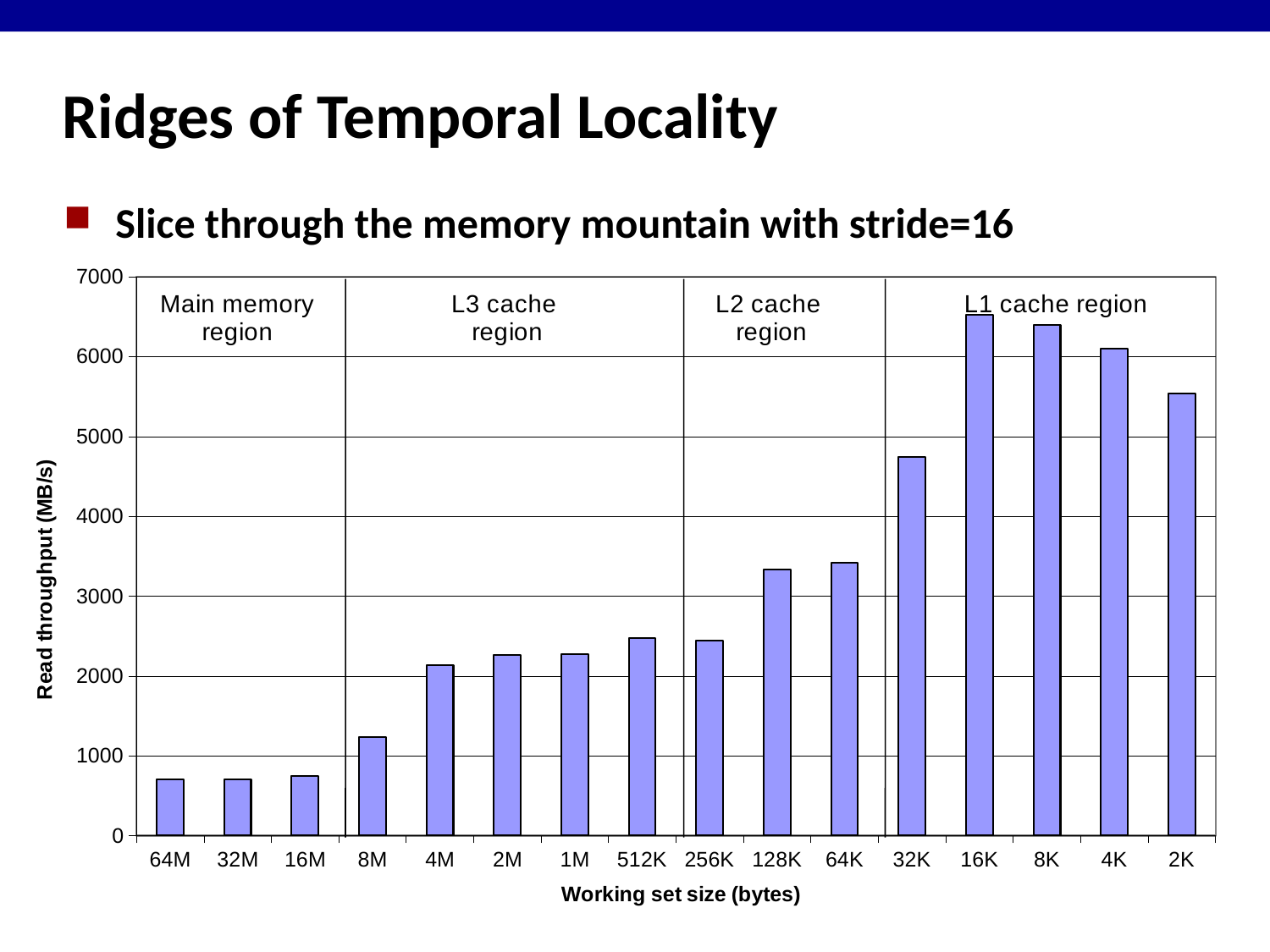

# Ridges of Temporal Locality
Slice through the memory mountain with stride=16

### Chart

| Category | s16 |
|---|---|
| 64M | 701.98 |
| 32M | 708.88 |
| 16M | 744.13 |
| 8M | 1231.7 |
| 4M | 2131.36 |
| 2M | 2261.54 |
| 1M | 2271.410000000001 |
| 512K | 2477.410000000001 |
| 256K | 2445.48 |
| 128K | 3330.51 |
| 64K | 3416.74 |
| 32K | 4742.01 |
| 16K | 6529.52 |
| 8K | 6396.54 |
| 4K | 6097.52 |
| 2K | 5541.860000000002 |